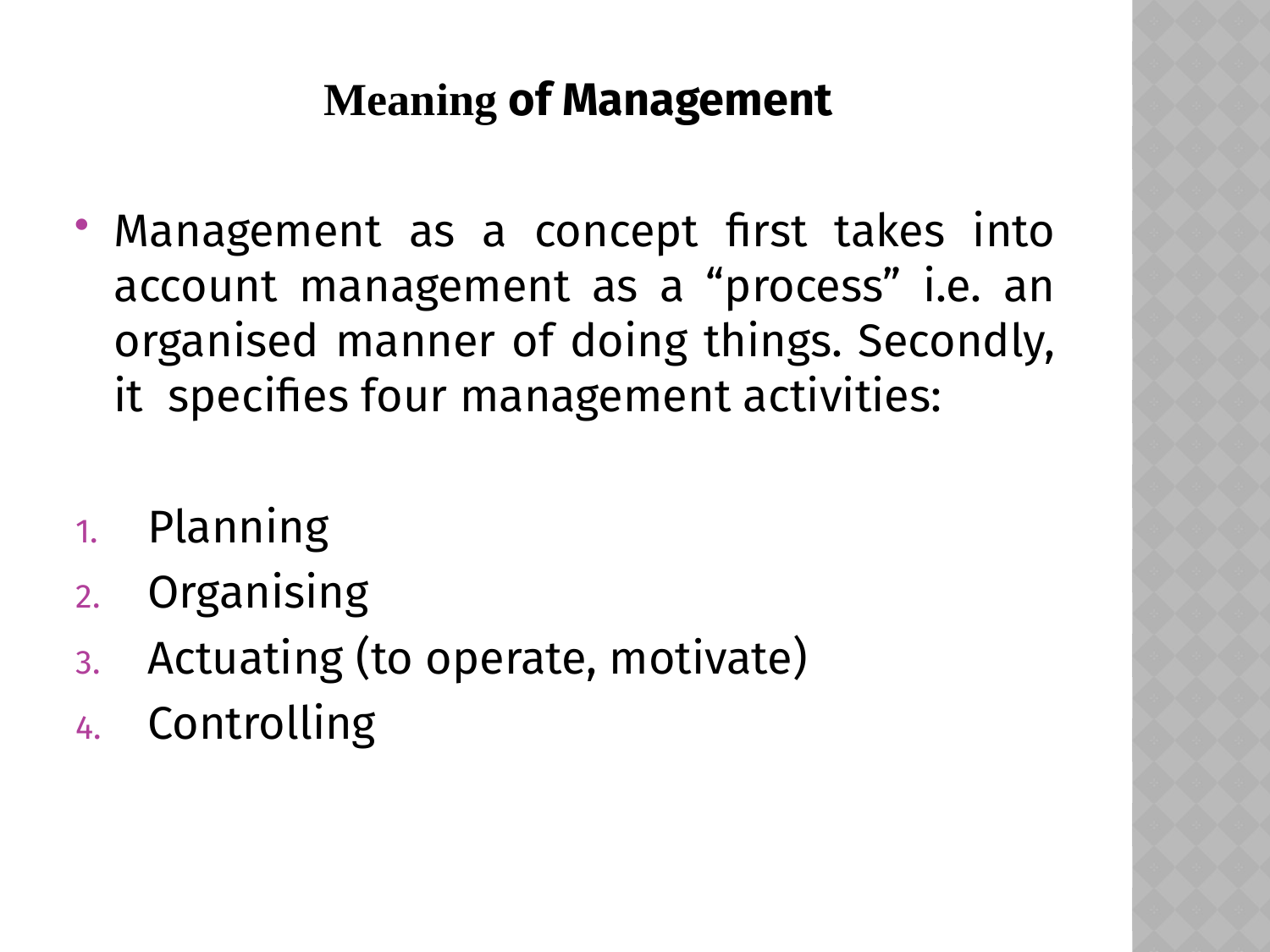

Meaning of Management

Management as a concept first takes into account management as a “process” i.e. an organised manner of doing things. Secondly, it  specifies four management activities:

Planning
Organising
Actuating (to operate, motivate)
Controlling